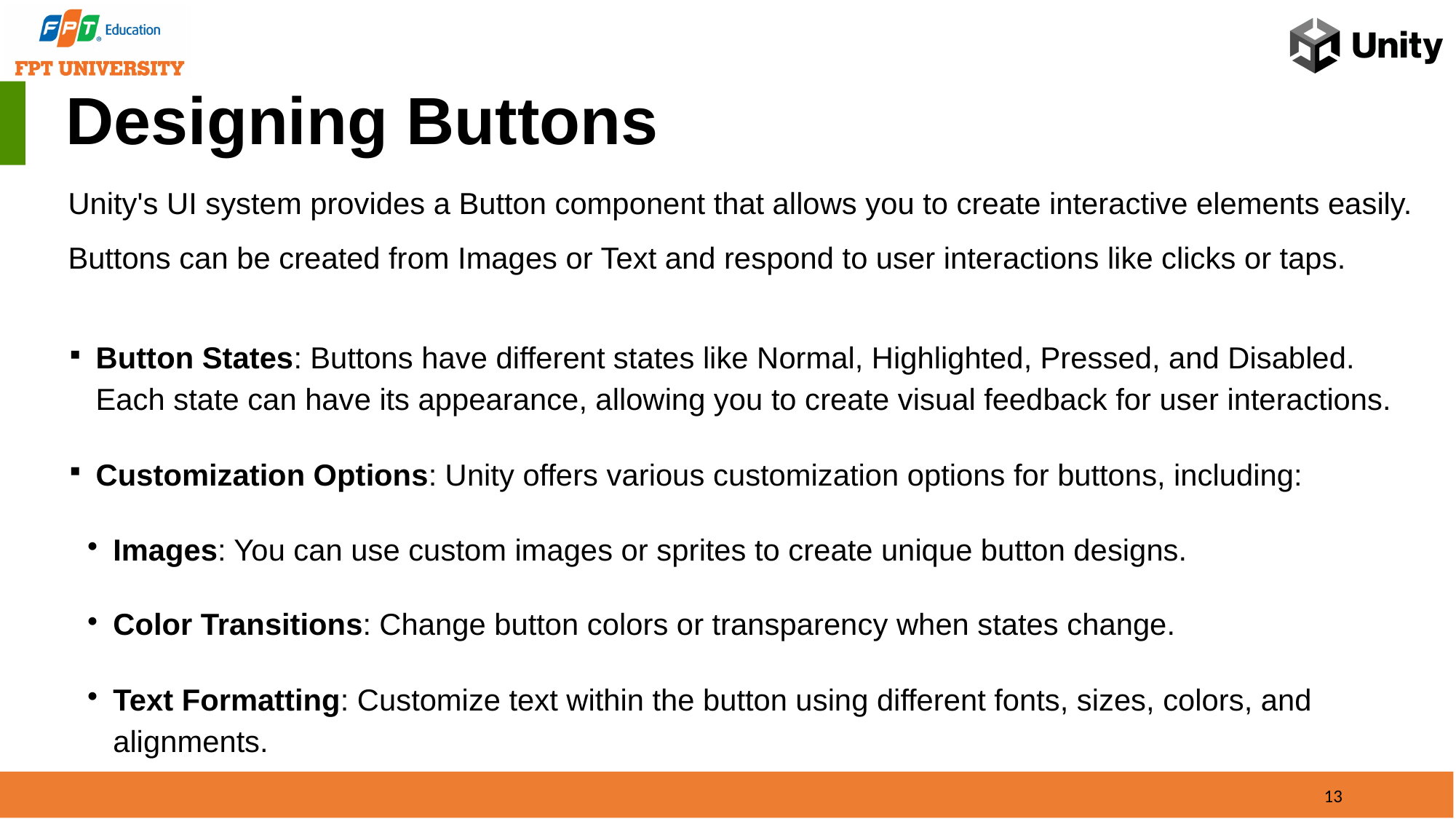

Designing Buttons
Unity's UI system provides a Button component that allows you to create interactive elements easily. Buttons can be created from Images or Text and respond to user interactions like clicks or taps.
Button States: Buttons have different states like Normal, Highlighted, Pressed, and Disabled. Each state can have its appearance, allowing you to create visual feedback for user interactions.
Customization Options: Unity offers various customization options for buttons, including:
Images: You can use custom images or sprites to create unique button designs.
Color Transitions: Change button colors or transparency when states change.
Text Formatting: Customize text within the button using different fonts, sizes, colors, and alignments.
13